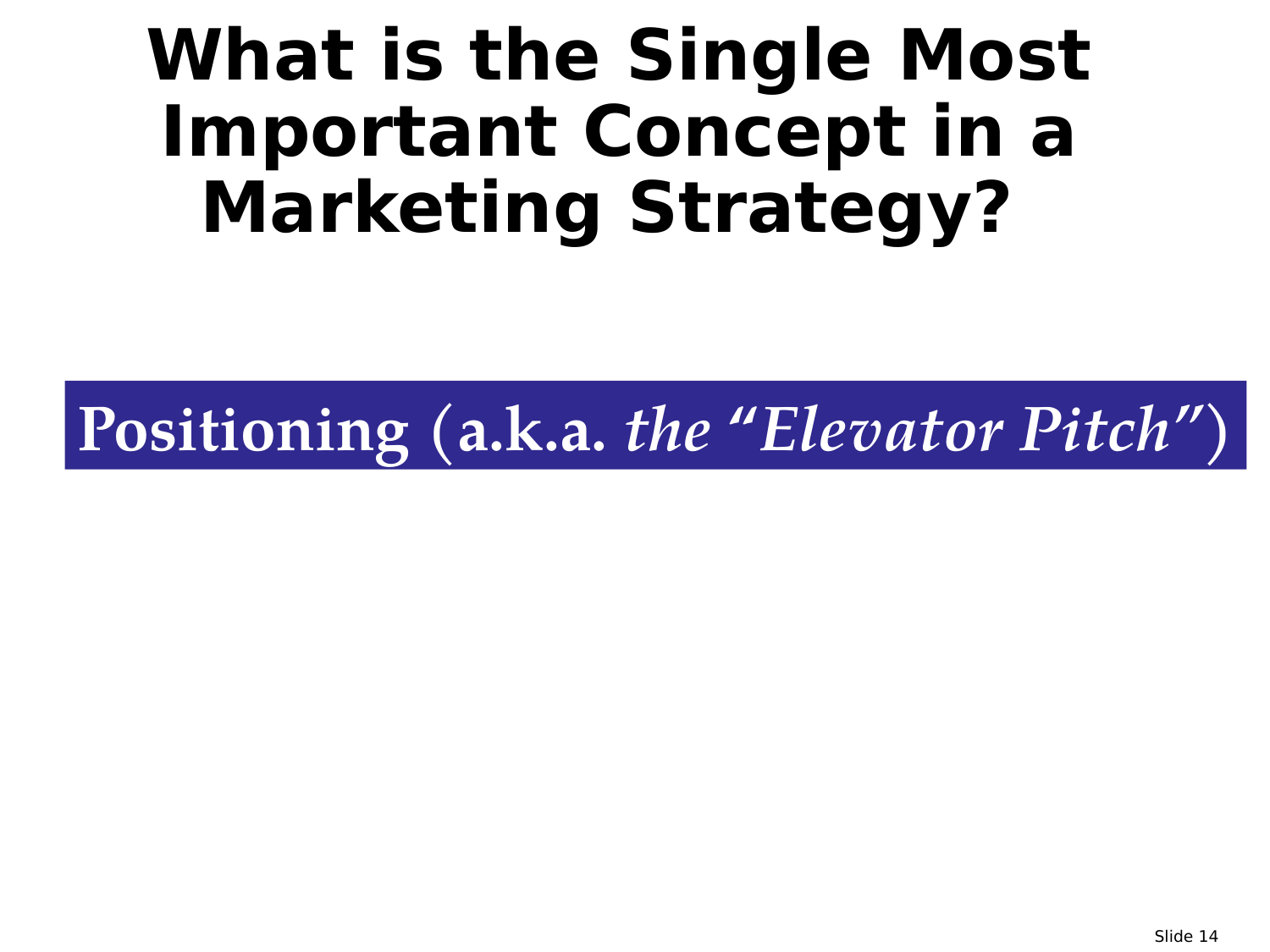

# What is the Single Most Important Concept in a Marketing Strategy?
Positioning (a.k.a. the “Elevator Pitch”)